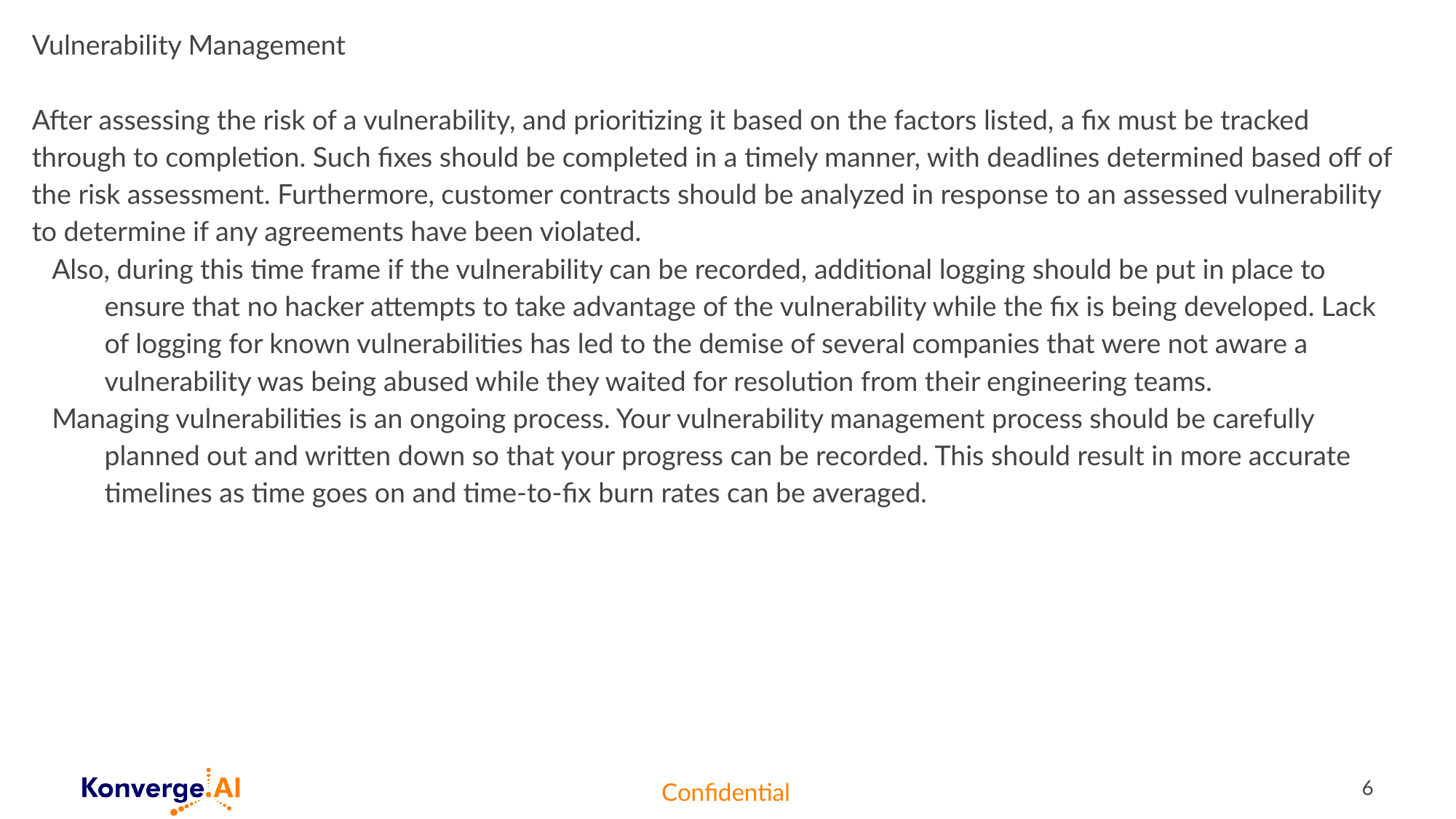

Vulnerability Management 
After assessing the risk of a vulnerability, and prioritizing it based on the factors listed, a fix must be tracked through to completion. Such fixes should be completed in a timely manner, with deadlines determined based off of the risk assessment. Furthermore, customer contracts should be analyzed in response to an assessed vulnerability to determine if any agreements have been violated.
Also, during this time frame if the vulnerability can be recorded, additional logging should be put in place to ensure that no hacker attempts to take advantage of the vulnerability while the fix is being developed. Lack of logging for known vulnerabilities has led to the demise of several companies that were not aware a vulnerability was being abused while they waited for resolution from their engineering teams.
Managing vulnerabilities is an ongoing process. Your vulnerability management process should be carefully planned out and written down so that your progress can be recorded. This should result in more accurate timelines as time goes on and time-to-fix burn rates can be averaged.

6